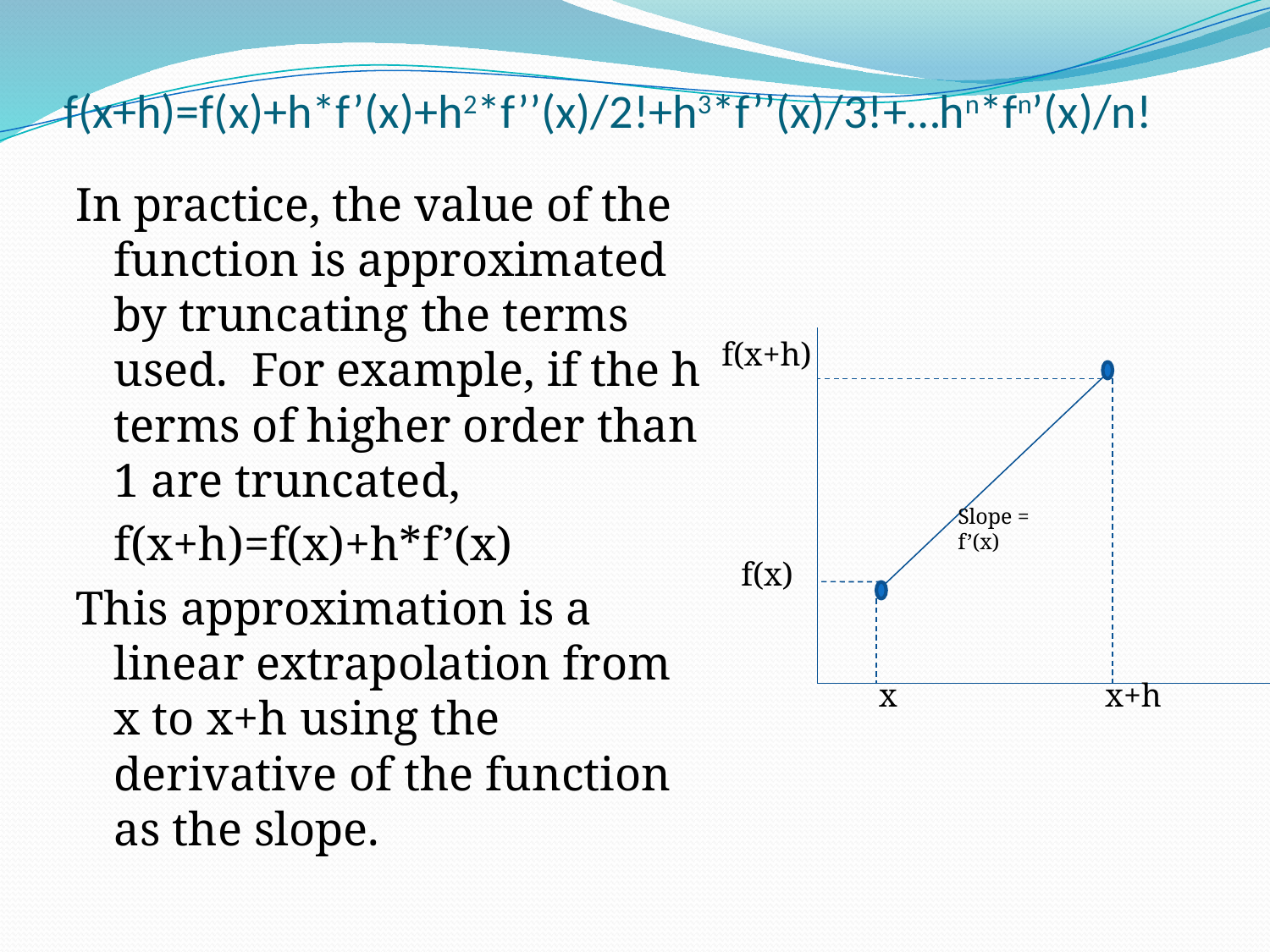

# f(x+h)=f(x)+h*f’(x)+h2*f’’(x)/2!+h3*f’’(x)/3!+…hn*fn’(x)/n!
In practice, the value of the function is approximated by truncating the terms used.  For example, if the h terms of higher order than 1 are truncated,
	f(x+h)=f(x)+h*f’(x)
This approximation is a linear extrapolation from x to x+h using the derivative of the function as the slope.
f(x+h)

Slope = f’(x)
f(x)

x
x+h